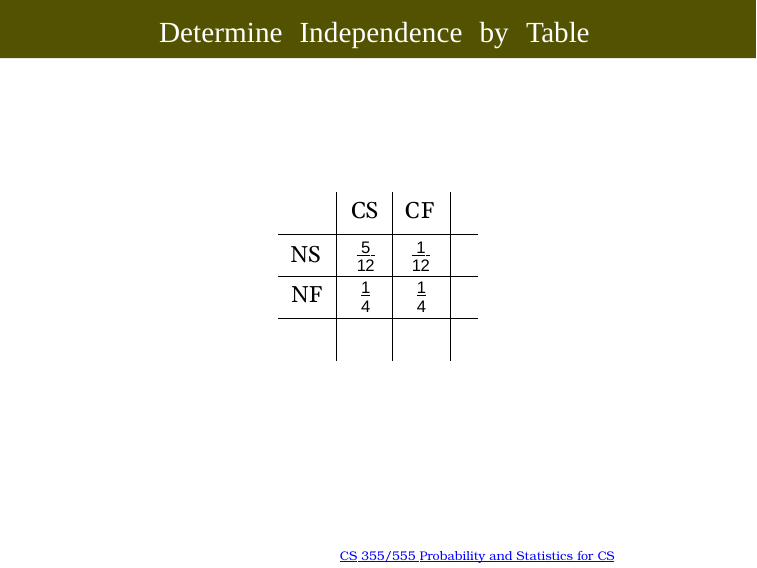

Determine Independence by Table
|  | CS | CF |  |
| --- | --- | --- | --- |
| NS | 5 12 | 1 12 |  |
| NF | 1 4 | 1 4 |  |
|  |  |  |  |
9/19 10:14
Copyright @2022, Ivan Mann
CS 355/555 Probability and Statistics for CS